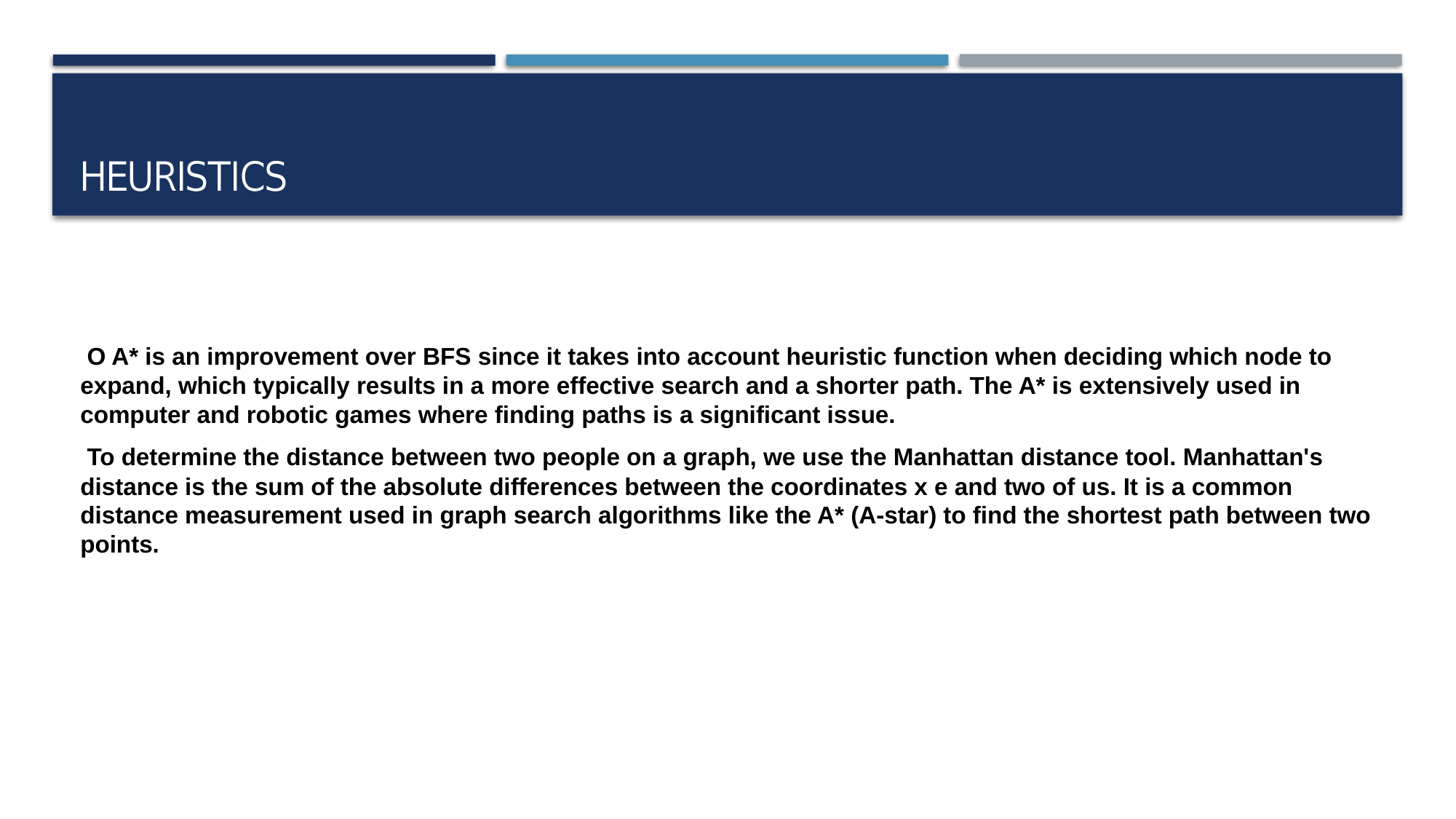

# Heuristics
 O A* is an improvement over BFS since it takes into account heuristic function when deciding which node to expand, which typically results in a more effective search and a shorter path. The A* is extensively used in computer and robotic games where finding paths is a significant issue.
 To determine the distance between two people on a graph, we use the Manhattan distance tool. Manhattan's distance is the sum of the absolute differences between the coordinates x e and two of us. It is a common distance measurement used in graph search algorithms like the A* (A-star) to find the shortest path between two points.